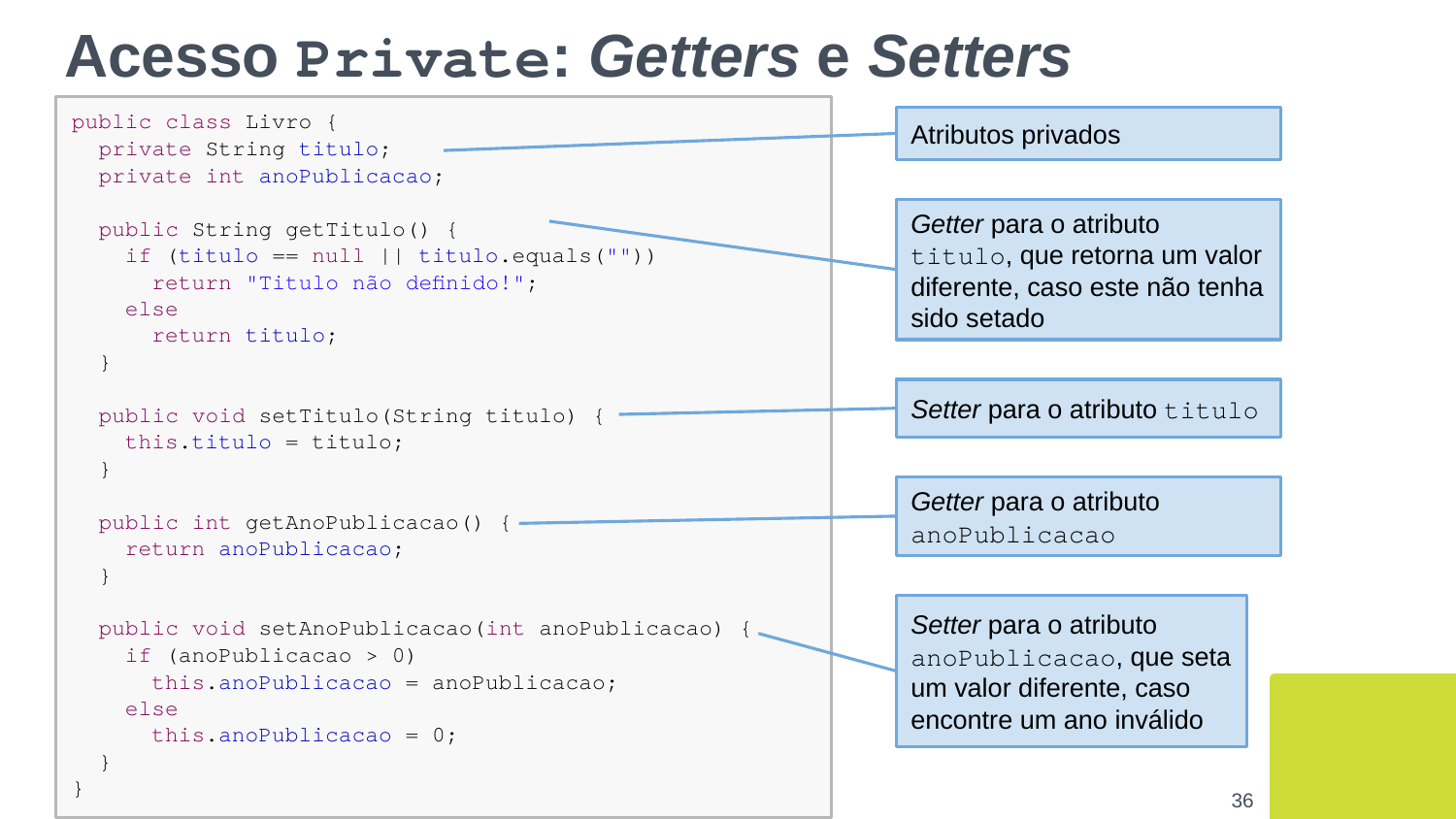

# Acesso Private: Getters e Setters
public class Livro {
  private String titulo;
  private int anoPublicacao;

  public String getTitulo() {
    if (titulo == null || titulo.equals(""))
      return "Titulo não definido!";
    else
      return titulo;
  }

  public void setTitulo(String titulo) {
    this.titulo = titulo;
  }

  public int getAnoPublicacao() {
    return anoPublicacao;
  }

  public void setAnoPublicacao(int anoPublicacao) {
    if (anoPublicacao > 0)
      this.anoPublicacao = anoPublicacao;
    else
      this.anoPublicacao = 0;
  }
}
Atributos privados
Getter para o atributo titulo, que retorna um valor diferente, caso este não tenha sido setado
Setter para o atributo titulo
Getter para o atributo anoPublicacao
Setter para o atributo anoPublicacao, que seta um valor diferente, caso encontre um ano inválido
36